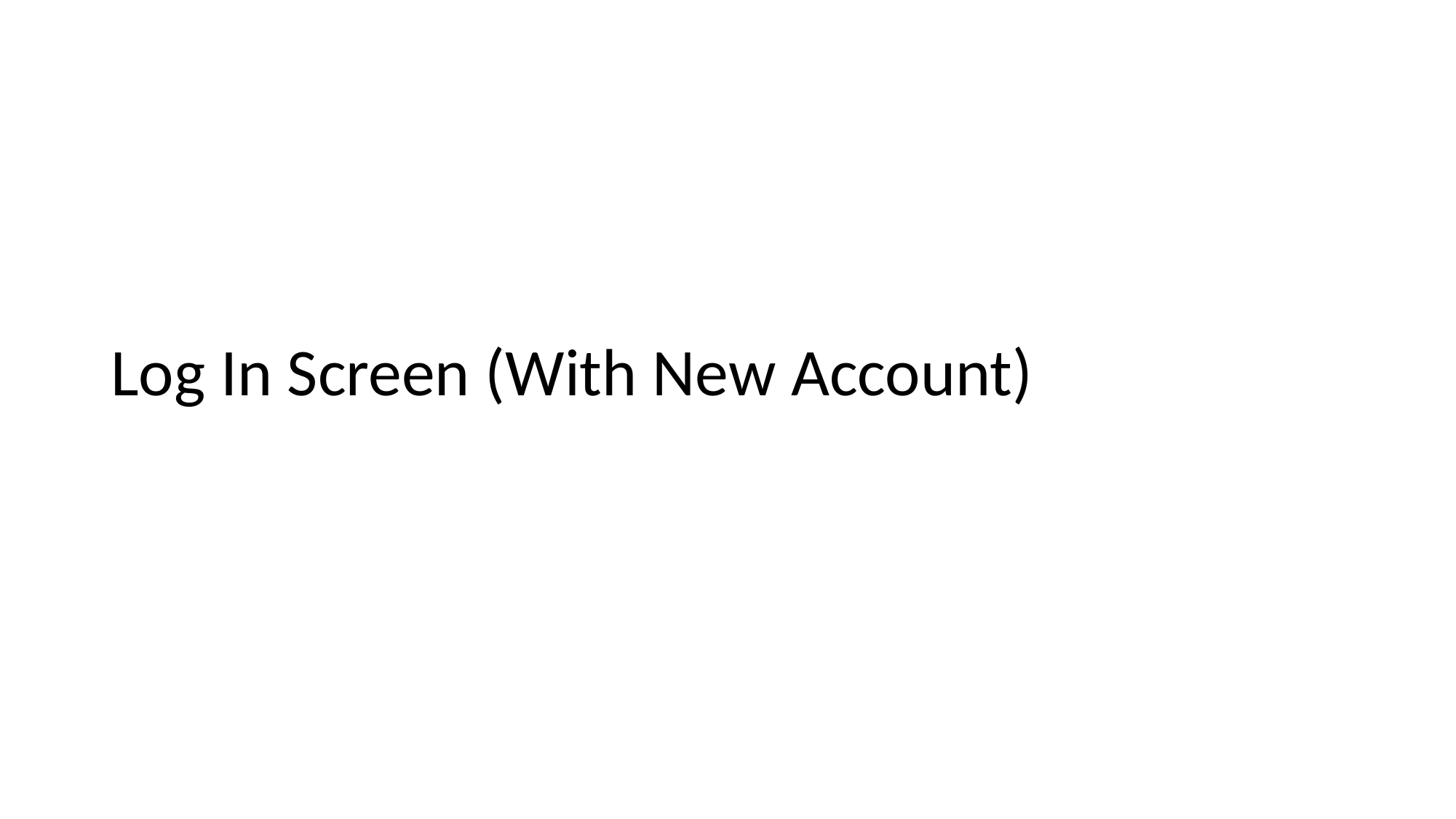

# Log In Screen (With New Account)